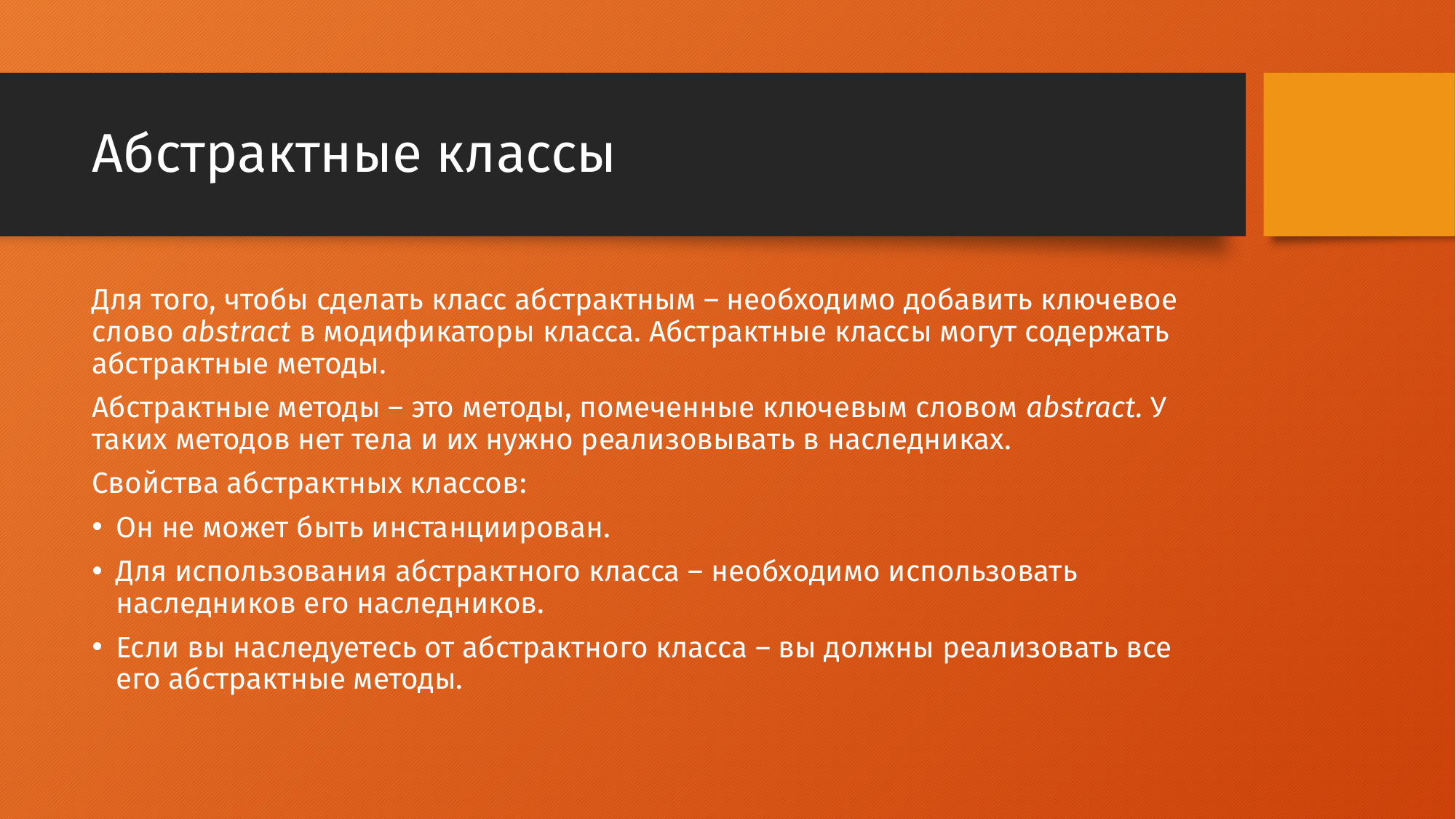

# Абстрактные классы
Для того, чтобы сделать класс абстрактным – необходимо добавить ключевое слово abstract в модификаторы класса. Абстрактные классы могут содержать абстрактные методы.
Абстрактные методы – это методы, помеченные ключевым словом abstract. У таких методов нет тела и их нужно реализовывать в наследниках.
Свойства абстрактных классов:
Он не может быть инстанциирован.
Для использования абстрактного класса – необходимо использовать наследников его наследников.
Если вы наследуетесь от абстрактного класса – вы должны реализовать все его абстрактные методы.